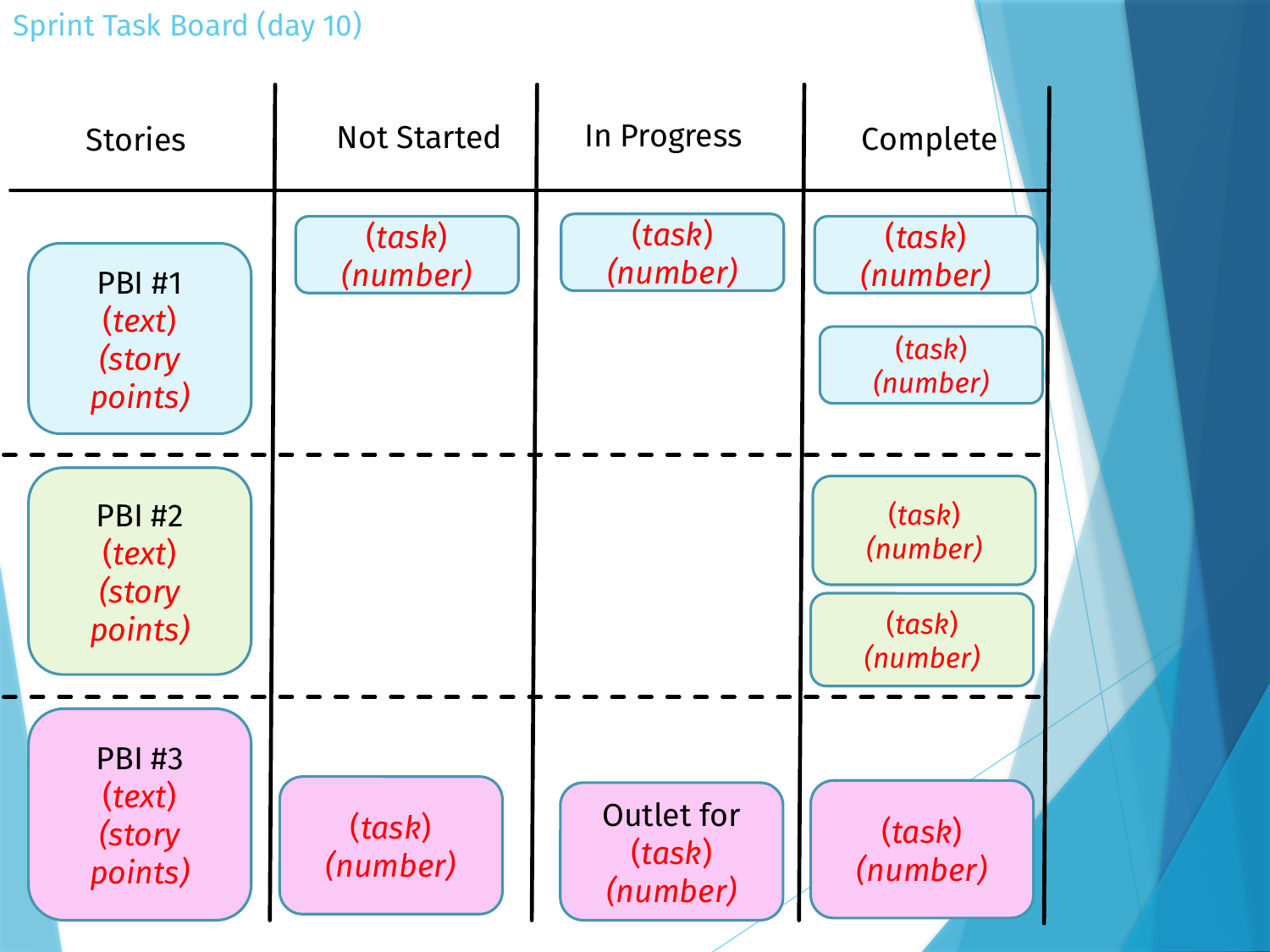

# Sprint Task Board (day 10)
In Progress
Not Started
Complete
Stories
(task)
(number)
(task)
(number)
(task)
(number)
PBI #1
(text)
(story points)
(task)
(number)
PBI #2
(text)
(story points)
(task)
(number)
(task)
(number)
PBI #3
(text)
(story points)
(task)
(number)
(task)
(number)
Outlet for (task)
(number)
2